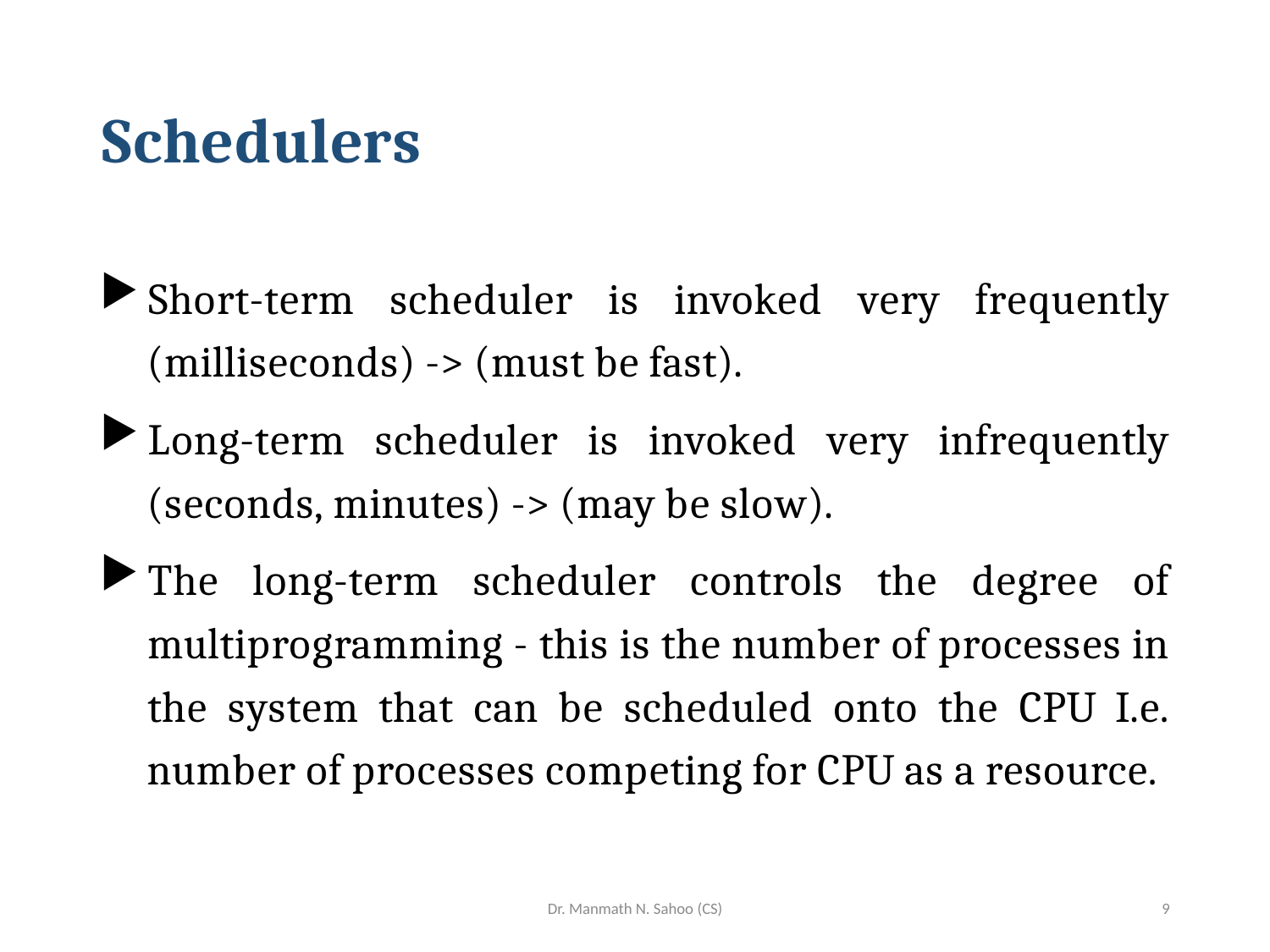

# Schedulers
Short-term scheduler is invoked very frequently (milliseconds) -> (must be fast).
Long-term scheduler is invoked very infrequently (seconds, minutes) -> (may be slow).
The long-term scheduler controls the degree of multiprogramming - this is the number of processes in the system that can be scheduled onto the CPU I.e. number of processes competing for CPU as a resource.
Dr. Manmath N. Sahoo (CS)
9